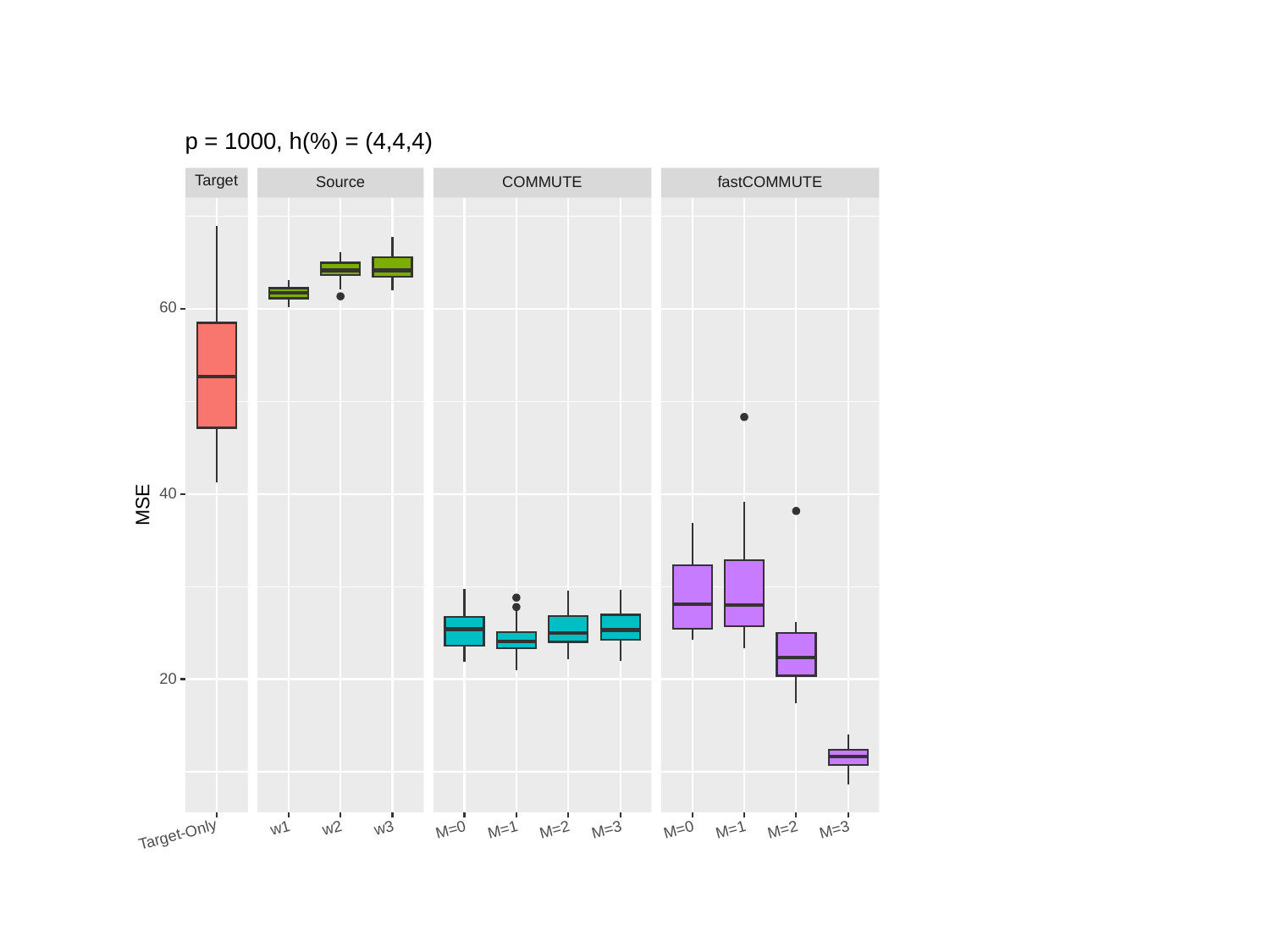

#

p = 1000, h(%) = (4,4,4)

Target
COMMUTE
fastCOMMUTE
Source

60

40

MSE

20

w3
w1
w2
M=3
M=3
M=0
M=0
M=1
M=2
M=1
M=2
Target-Only